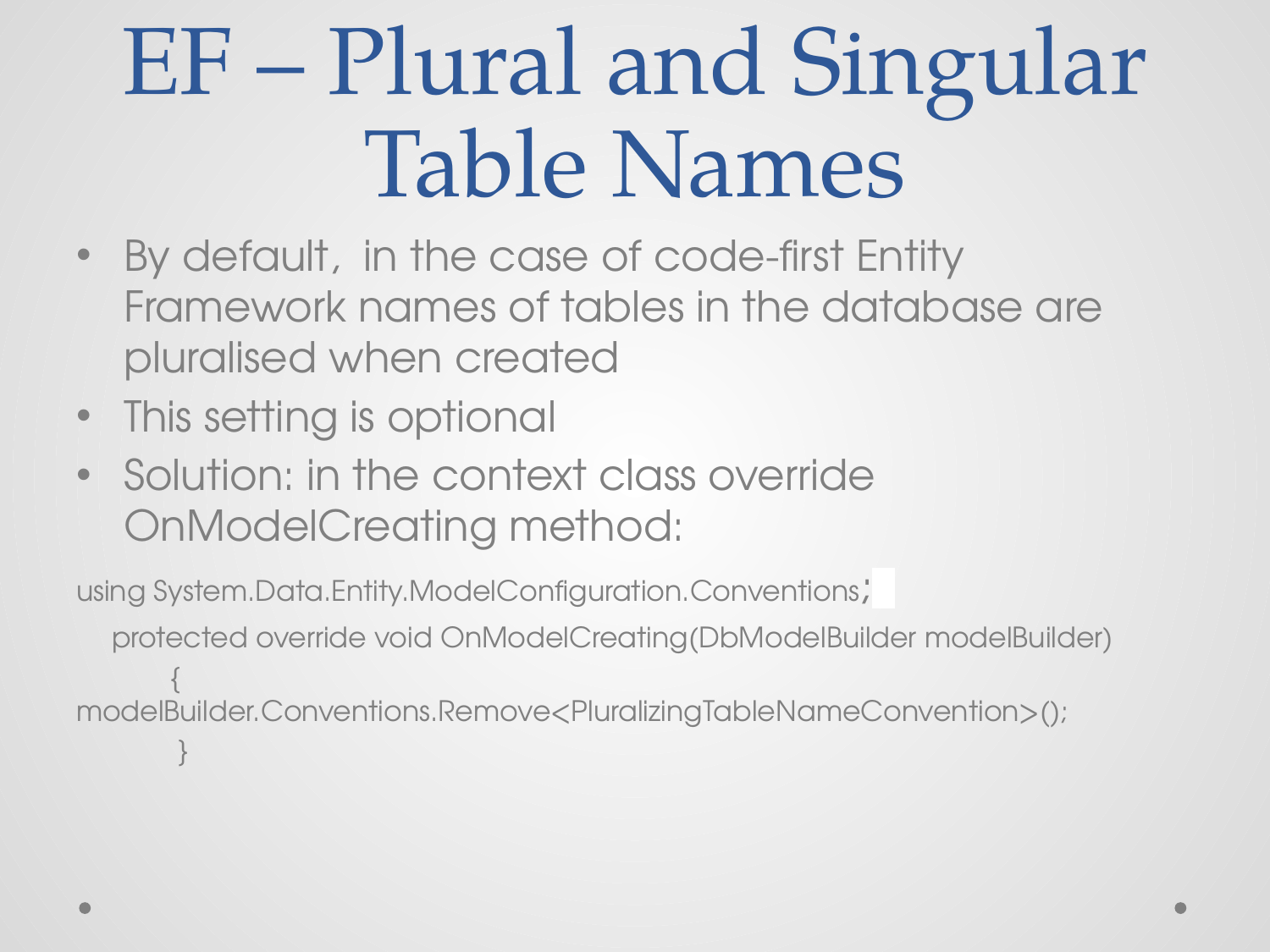

# EF – Plural and Singular Table Names
By default,  in the case of code-first Entity Framework names of tables in the database are pluralised when created
This setting is optional
Solution: in the context class override OnModelCreating method:
using System.Data.Entity.ModelConfiguration.Conventions;
    protected override void OnModelCreating(DbModelBuilder modelBuilder)
            { 	      		modelBuilder.Conventions.Remove<PluralizingTableNameConvention>();
             }